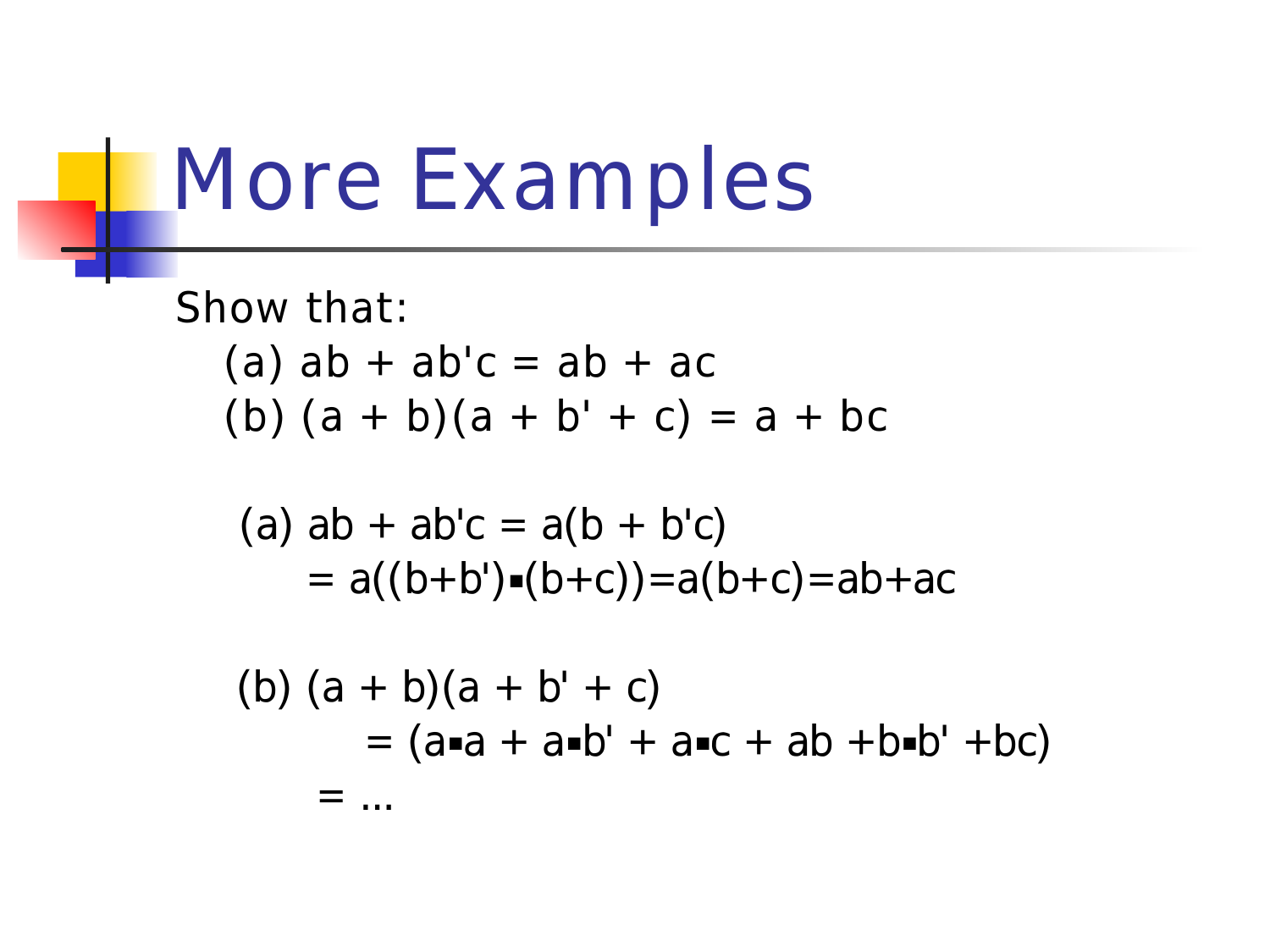

# More Examples
Show that:
	(a) ab + ab'c = ab + ac
	(b) (a + b)(a + b' + c) = a + bc

(a) ab + ab'c = a(b + b'c)
     = a((b+b')▪(b+c))=a(b+c)=ab+ac

	 (b) (a + b)(a + b' + c)
		 = (a▪a + a▪b' + a▪c + ab +b▪b' +bc)
 	       = …